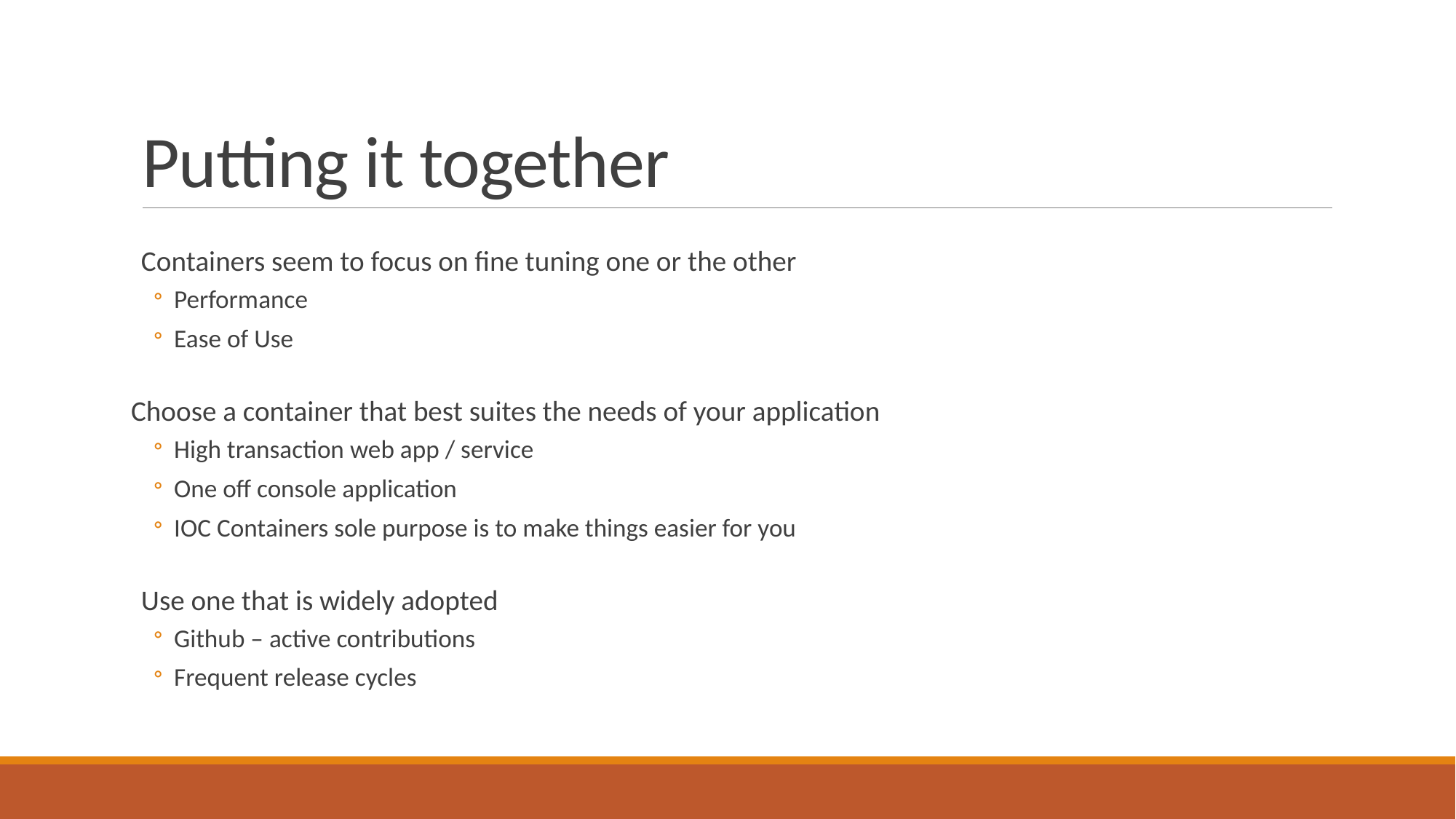

# Putting it together
Containers seem to focus on fine tuning one or the other
Performance
Ease of Use
Choose a container that best suites the needs of your application
High transaction web app / service
One off console application
IOC Containers sole purpose is to make things easier for you
Use one that is widely adopted
Github – active contributions
Frequent release cycles